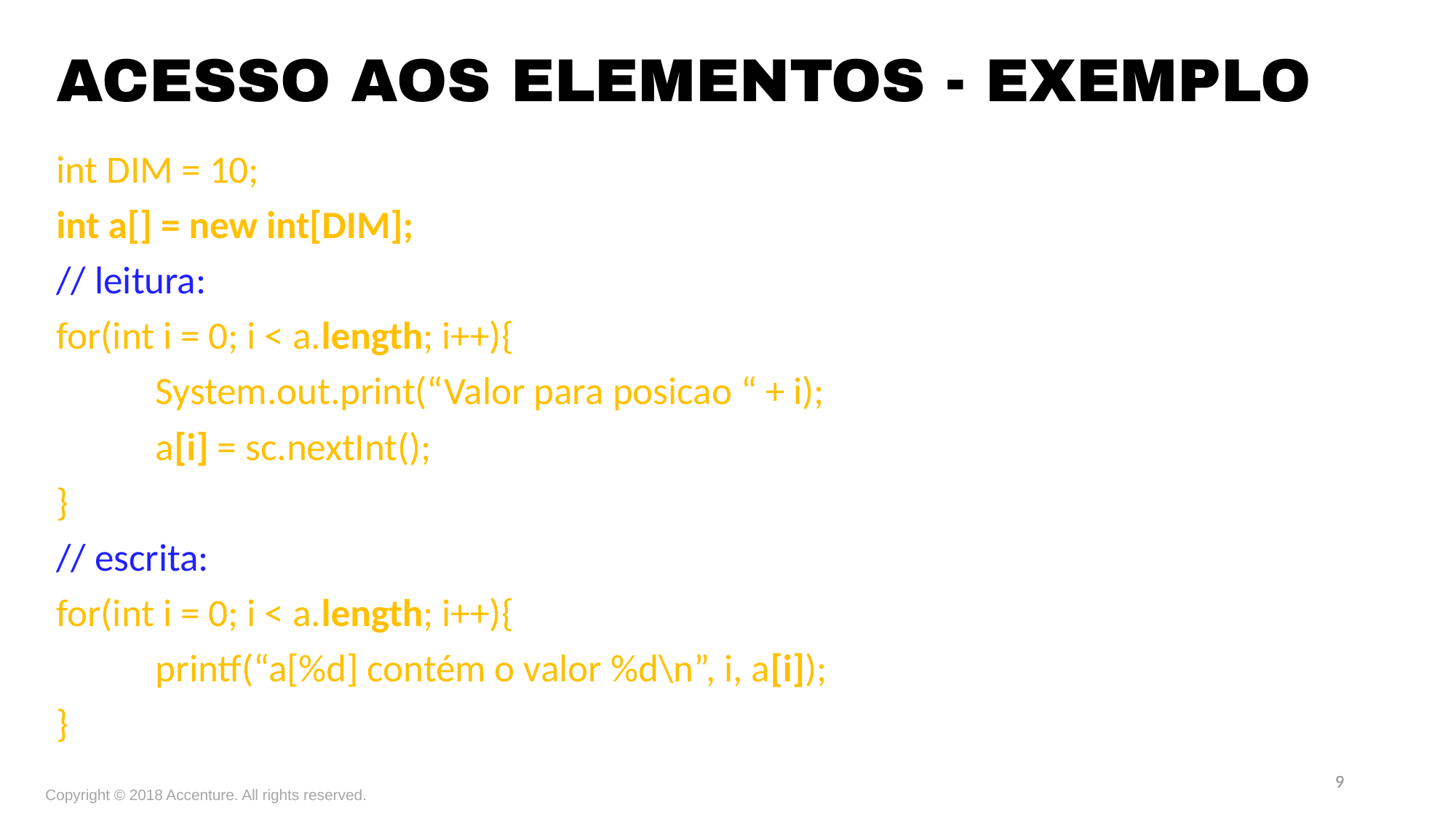

ACESSO AOS ELEMENTOS - EXEMPLO
int DIM = 10;
int a[] = new int[DIM];
// leitura:
for(int i = 0; i < a.length; i++){
	System.out.print(“Valor para posicao “ + i);
	a[i] = sc.nextInt();
}
// escrita:
for(int i = 0; i < a.length; i++){
	printf(“a[%d] contém o valor %d\n”, i, a[i]);
}

9
Copyright © 2018 Accenture. All rights reserved.